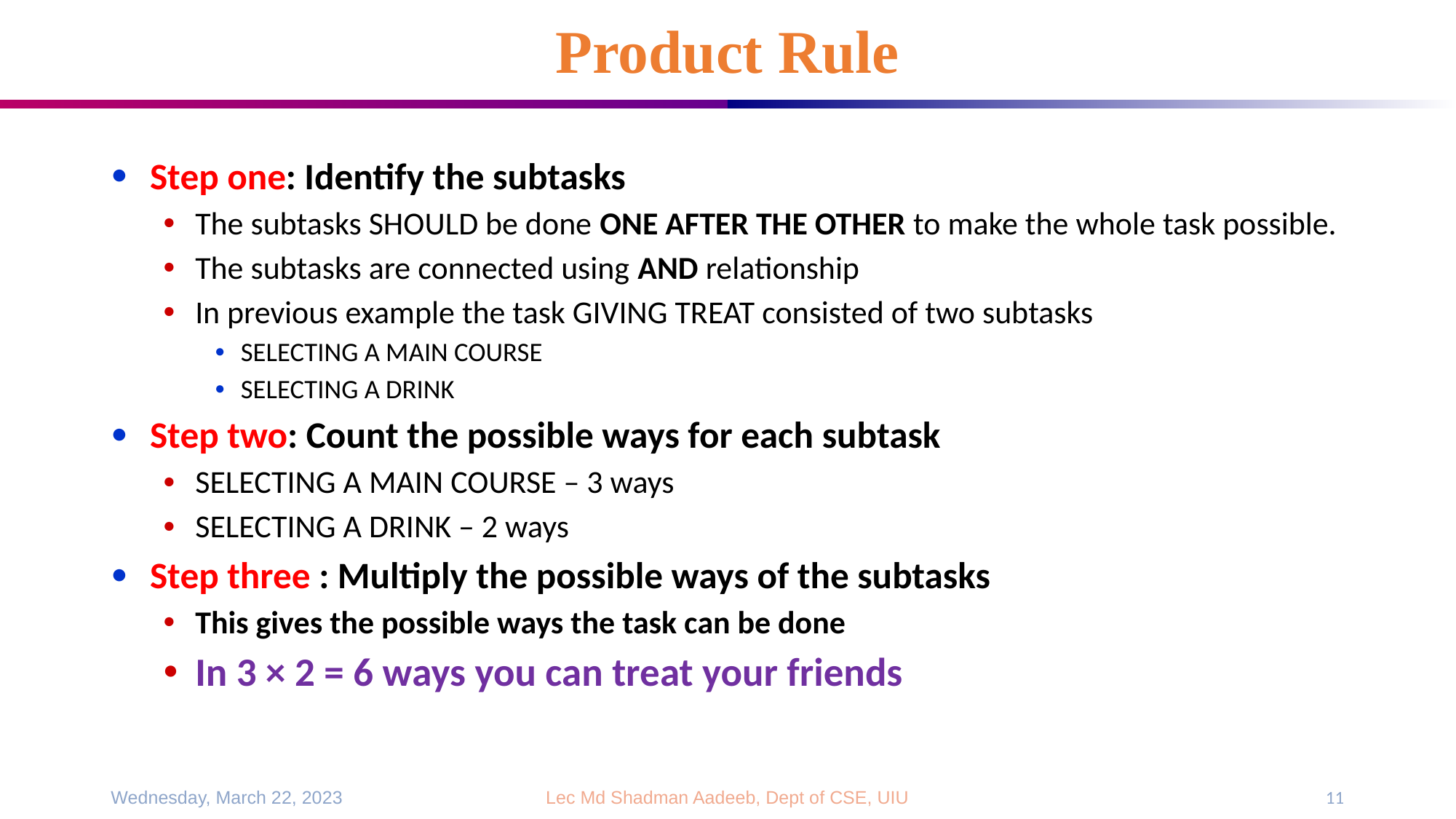

# Product Rule
Step one: Identify the subtasks
The subtasks SHOULD be done ONE AFTER THE OTHER to make the whole task possible.
The subtasks are connected using AND relationship
In previous example the task GIVING TREAT consisted of two subtasks
SELECTING A MAIN COURSE
SELECTING A DRINK
Step two: Count the possible ways for each subtask
SELECTING A MAIN COURSE – 3 ways
SELECTING A DRINK – 2 ways
Step three : Multiply the possible ways of the subtasks
This gives the possible ways the task can be done
In 3 × 2 = 6 ways you can treat your friends
Wednesday, March 22, 2023
Lec Md Shadman Aadeeb, Dept of CSE, UIU
11